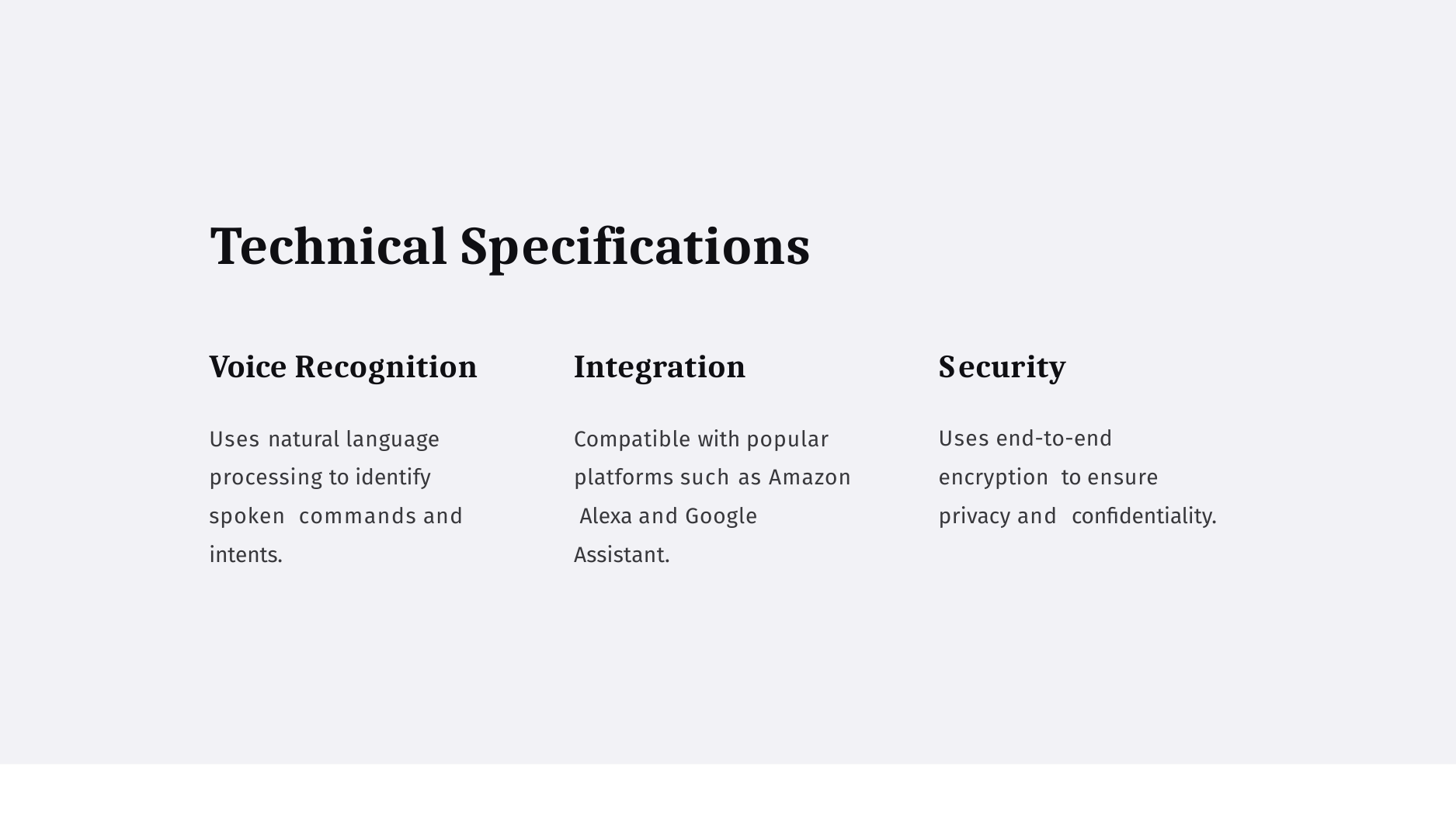

# Technical Specifications
Voice Recognition
Integration
Security
Uses natural language  processing to identify spoken  commands and intents.
Compatible with popular  platforms such as Amazon  Alexa and Google Assistant.
Uses end-to-end encryption  to ensure privacy and  confidentiality.